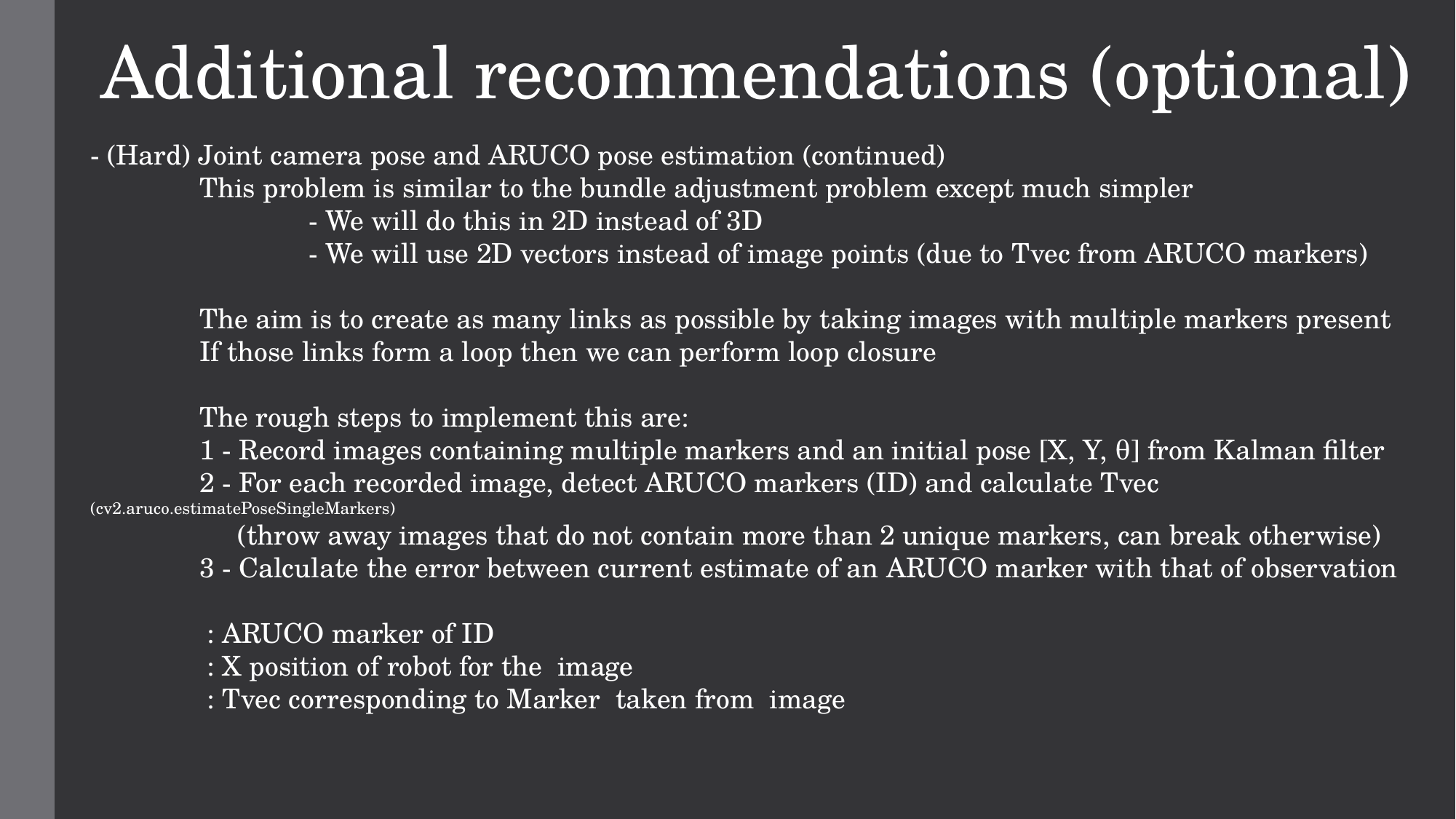

Additional recommendations (optional)
- (Hard) Joint camera pose and ARUCO pose estimation (continued)
	This problem is similar to the bundle adjustment problem except much simpler
		- We will do this in 2D instead of 3D
		- We will use 2D vectors instead of image points (due to Tvec from ARUCO markers)

	The aim is to create as many links as possible by taking images with multiple markers present
	If those links form a loop then we can perform loop closure

	The rough steps to implement this are:
	1 - Record images containing multiple markers and an initial pose [X, Y, θ] from Kalman filter
	2 - For each recorded image, detect ARUCO markers (ID) and calculate Tvec    (cv2.aruco.estimatePoseSingleMarkers)
	     (throw away images that do not contain more than 2 unique markers, can break otherwise)
 	3 - Calculate the error between current estimate of an ARUCO marker with that of observation

	 : ARUCO marker of ID
	 : X position of robot for the  image
	 : Tvec corresponding to Marker  taken from  image